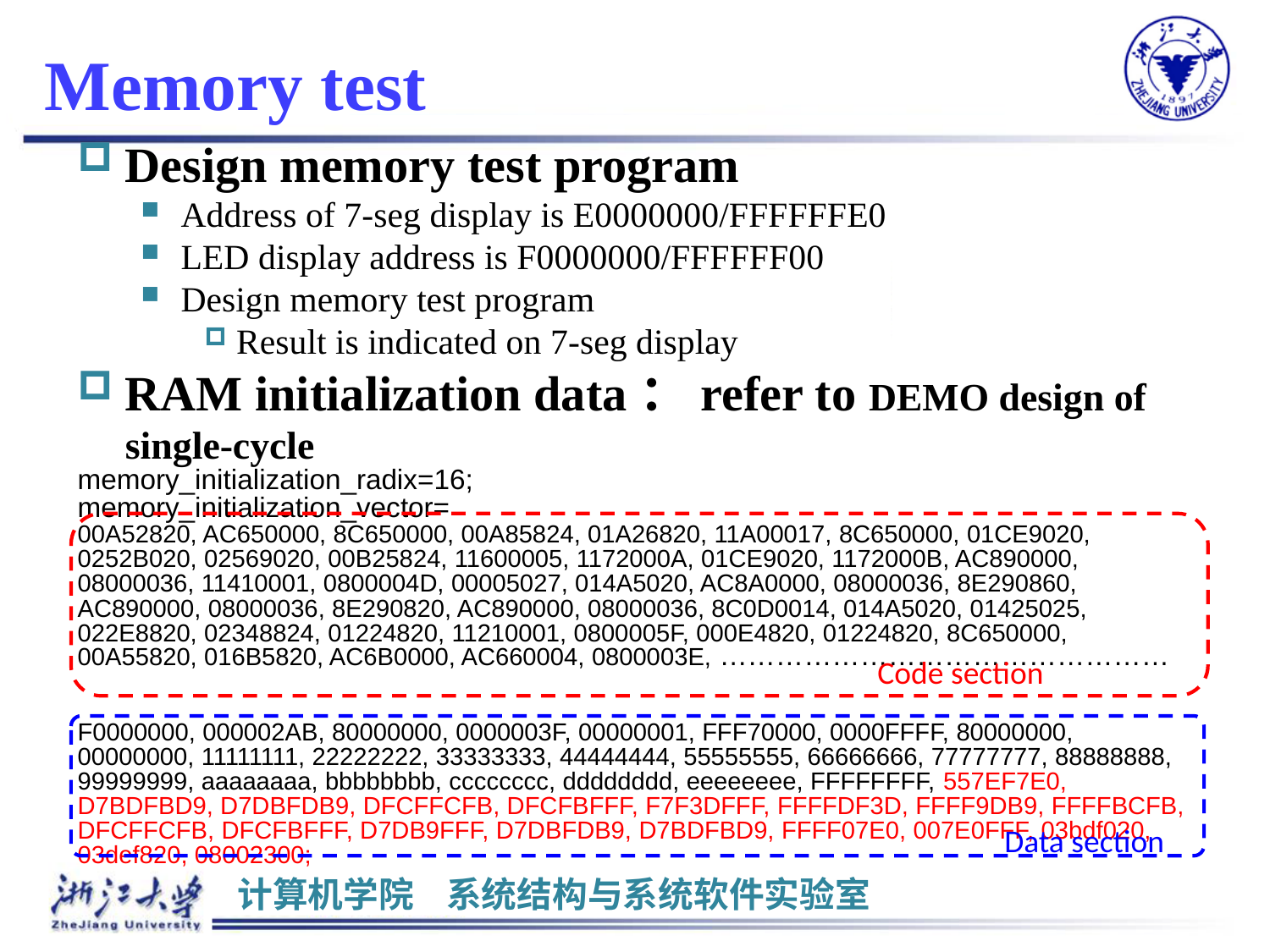

# Memory test
Design memory test program
Address of 7-seg display is E0000000/FFFFFFE0
LED display address is F0000000/FFFFFF00
Design memory test program
Result is indicated on 7-seg display
RAM initialization data：refer to DEMO design of single-cycle
memory_initialization_radix=16;
memory_initialization_vector=
00A52820, AC650000, 8C650000, 00A85824, 01A26820, 11A00017, 8C650000, 01CE9020, 0252B020, 02569020, 00B25824, 11600005, 1172000A, 01CE9020, 1172000B, AC890000, 08000036, 11410001, 0800004D, 00005027, 014A5020, AC8A0000, 08000036, 8E290860, AC890000, 08000036, 8E290820, AC890000, 08000036, 8C0D0014, 014A5020, 01425025, 022E8820, 02348824, 01224820, 11210001, 0800005F, 000E4820, 01224820, 8C650000, 00A55820, 016B5820, AC6B0000, AC660004, 0800003E, …………………………………………

F0000000, 000002AB, 80000000, 0000003F, 00000001, FFF70000, 0000FFFF, 80000000, 00000000, 11111111, 22222222, 33333333, 44444444, 55555555, 66666666, 77777777, 88888888, 99999999, aaaaaaaa, bbbbbbbb, cccccccc, dddddddd, eeeeeeee, FFFFFFFF, 557EF7E0, D7BDFBD9, D7DBFDB9, DFCFFCFB, DFCFBFFF, F7F3DFFF, FFFFDF3D, FFFF9DB9, FFFFBCFB, DFCFFCFB, DFCFBFFF, D7DB9FFF, D7DBFDB9, D7BDFBD9, FFFF07E0, 007E0FFF, 03bdf020, 03def820, 08002300;

Code section

Data section